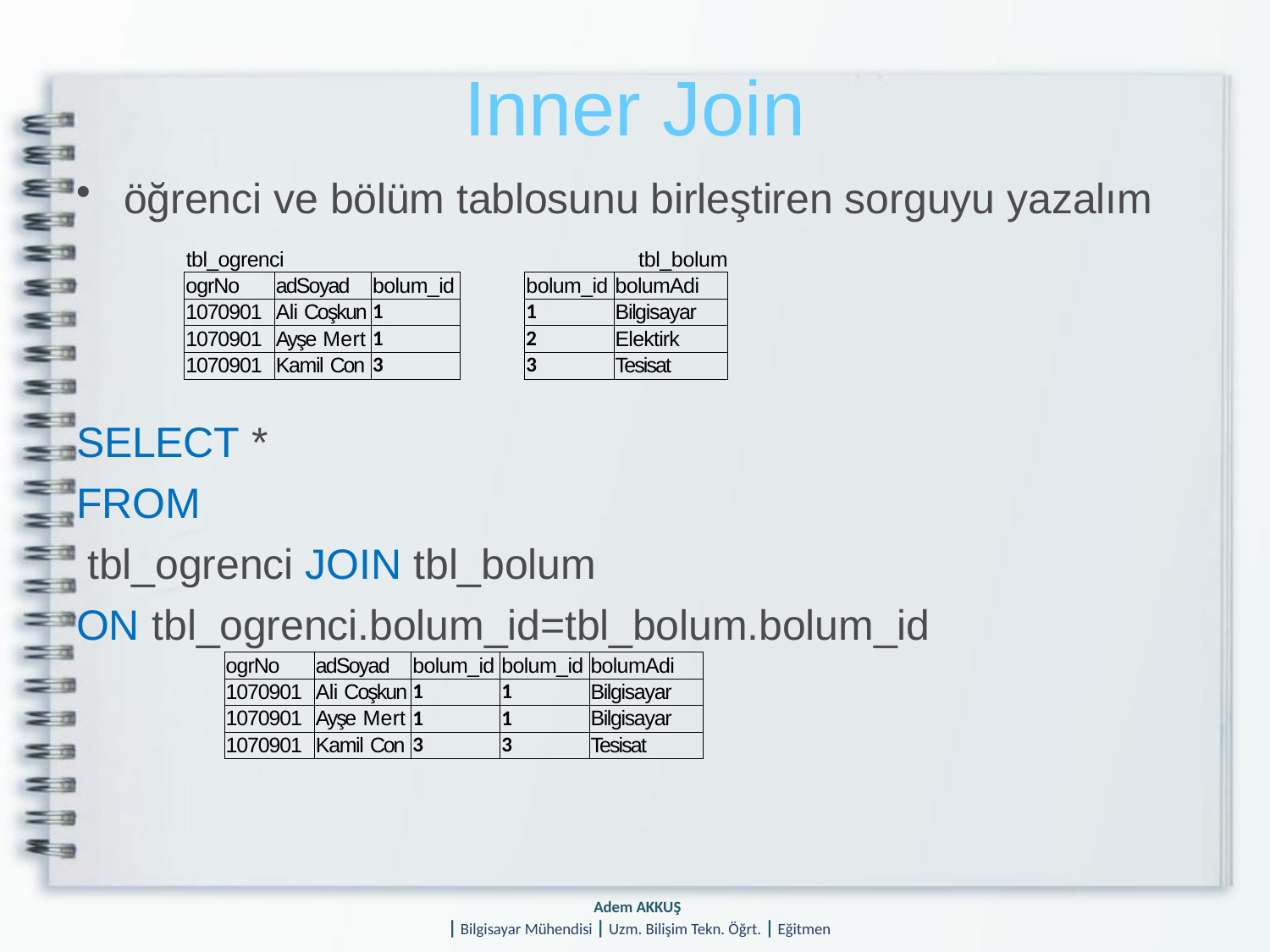

# Inner Join
öğrenci ve bölüm tablosunu birleştiren sorguyu yazalım
tbl_ogrenci	tbl_bolum
| ogrNo | adSoyad | bolum\_id |
| --- | --- | --- |
| 1070901 | Ali Coşkun | 1 |
| 1070901 | Ayşe Mert | 1 |
| 1070901 | Kamil Con | 3 |
| bolum\_id | bolumAdi |
| --- | --- |
| 1 | Bilgisayar |
| 2 | Elektirk |
| 3 | Tesisat |
SELECT *
FROM
tbl_ogrenci JOIN tbl_bolum
ON tbl_ogrenci.bolum_id=tbl_bolum.bolum_id
| ogrNo | adSoyad | bolum\_id | bolum\_id | bolumAdi |
| --- | --- | --- | --- | --- |
| 1070901 | Ali Coşkun | 1 | 1 | Bilgisayar |
| 1070901 | Ayşe Mert | 1 | 1 | Bilgisayar |
| 1070901 | Kamil Con | 3 | 3 | Tesisat |
Adem AKKUŞ
| Bilgisayar Mühendisi | Uzm. Bilişim Tekn. Öğrt. | Eğitmen